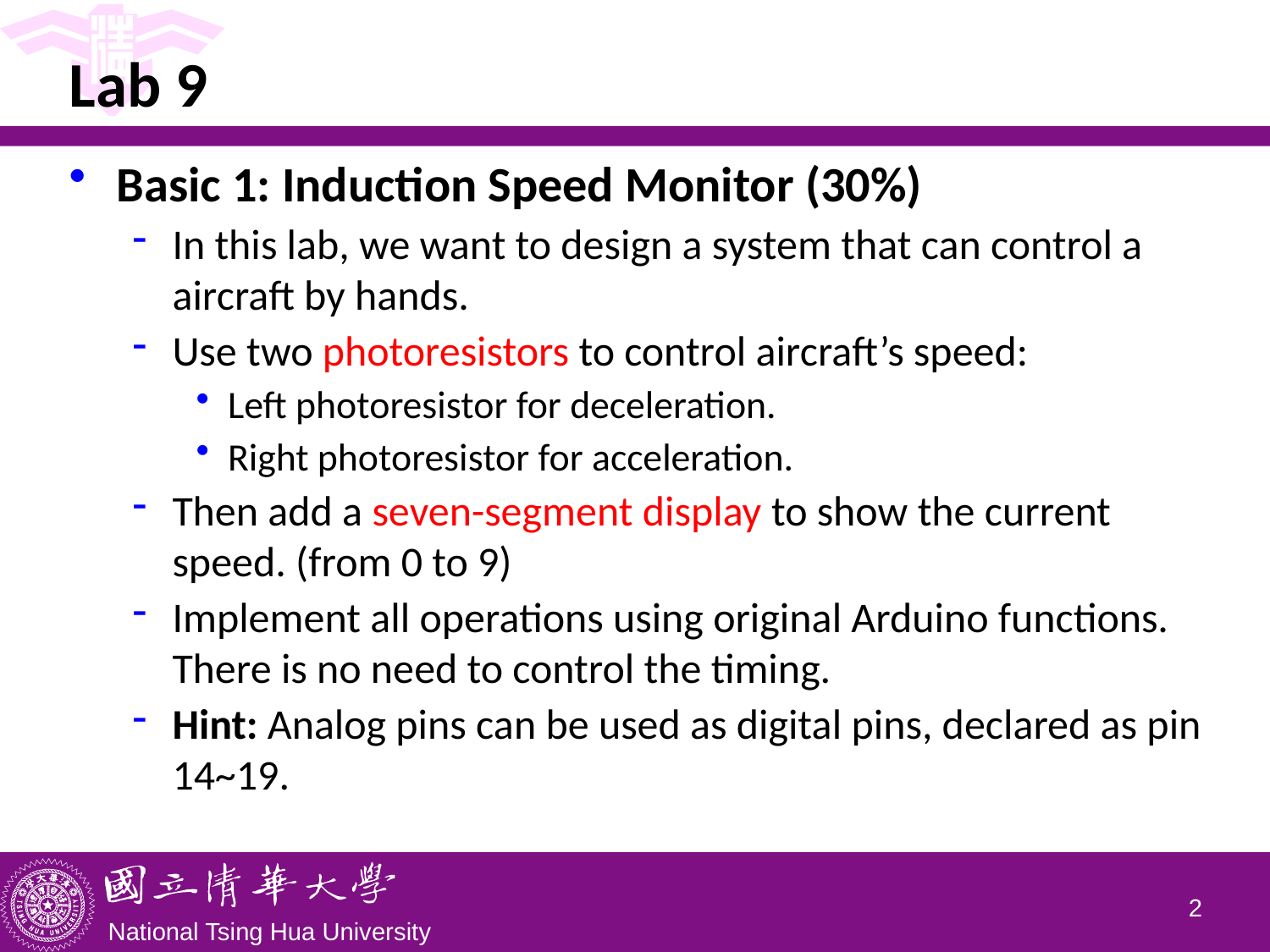

# Lab 9
Basic 1: Induction Speed Monitor (30%)
In this lab, we want to design a system that can control a aircraft by hands.
Use two photoresistors to control aircraft’s speed:
Left photoresistor for deceleration.
Right photoresistor for acceleration.
Then add a seven-segment display to show the current speed. (from 0 to 9)
Implement all operations using original Arduino functions. There is no need to control the timing.
Hint: Analog pins can be used as digital pins, declared as pin 14~19.

2